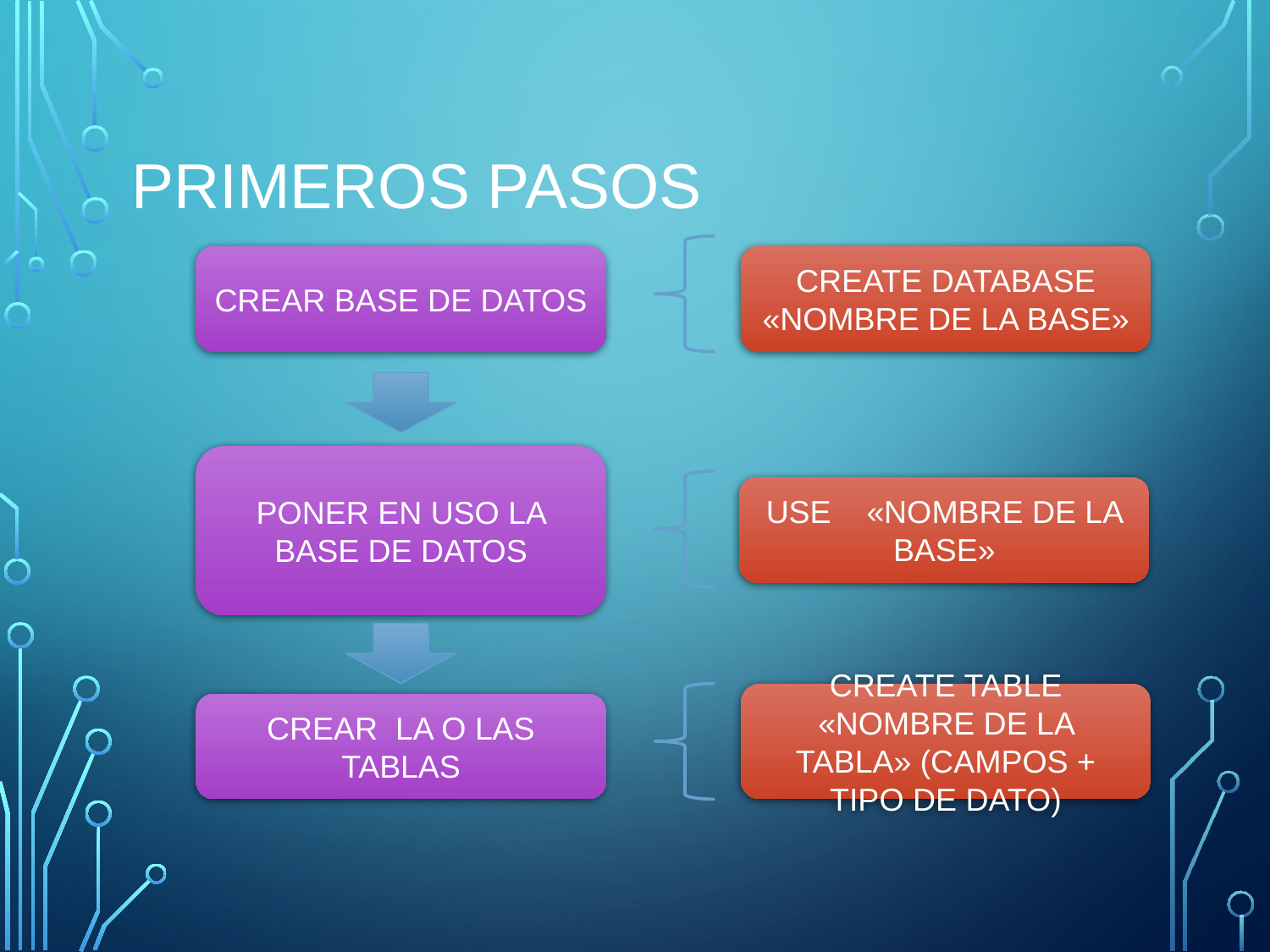

# Primeros pasos

CREAR BASE DE DATOS
CREATE DATABASE «NOMBRE DE LA BASE»

PONER EN USO LA BASE DE DATOS

USE    «NOMBRE DE LA BASE»

CREATE TABLE «NOMBRE DE LA TABLA» (CAMPOS + TIPO DE DATO)

CREAR  LA O LAS TABLAS